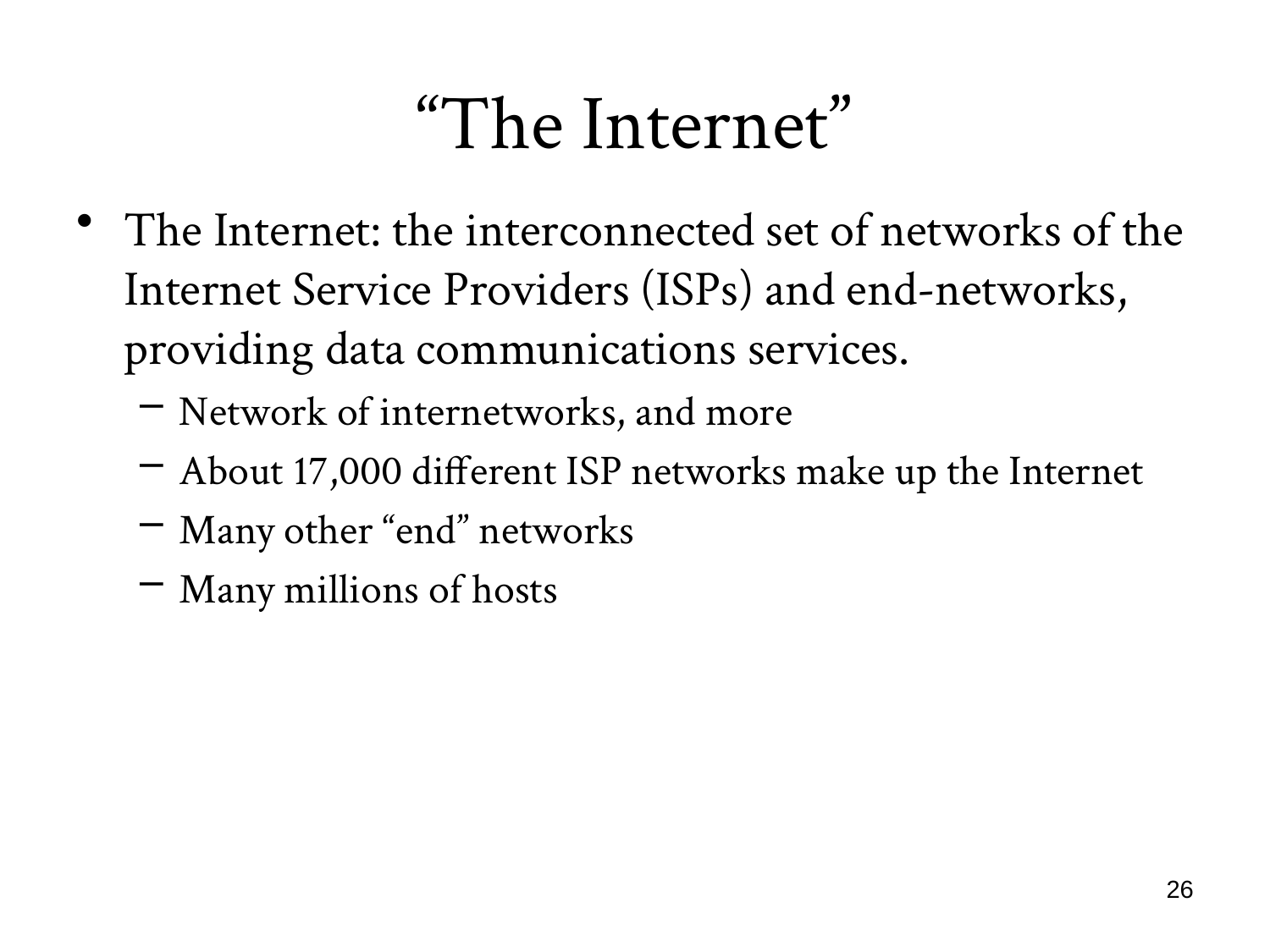

# “The Internet”
The Internet: the interconnected set of networks of the Internet Service Providers (ISPs) and end-networks, providing data communications services.
Network of internetworks, and more
About 17,000 different ISP networks make up the Internet
Many other “end” networks
Many millions of hosts

26